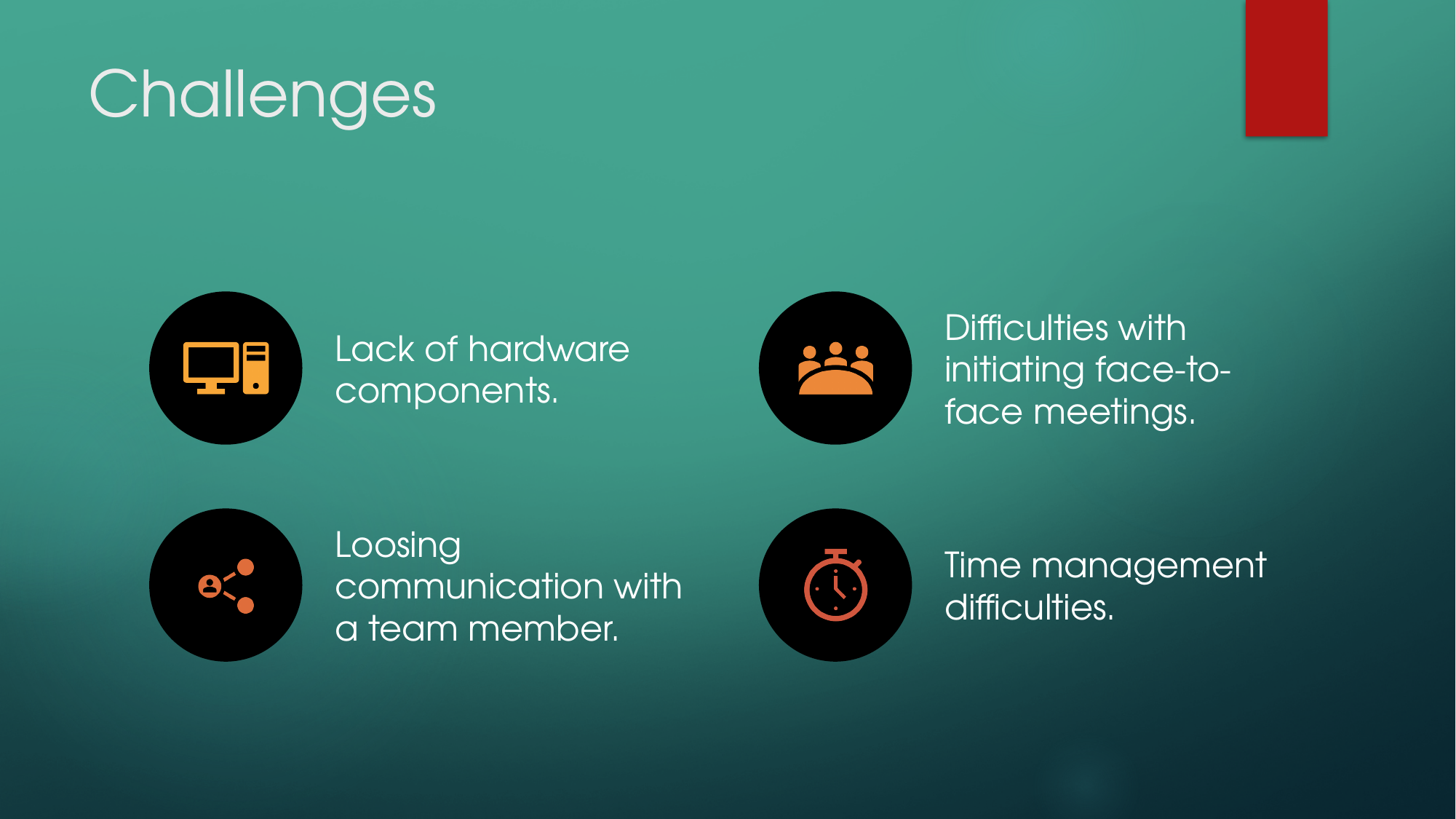

# Challenges
Lack of hardware components.
Difficulties with initiating face-to-face meetings.
Loosing communication with  a team member.
Time management difficulties.